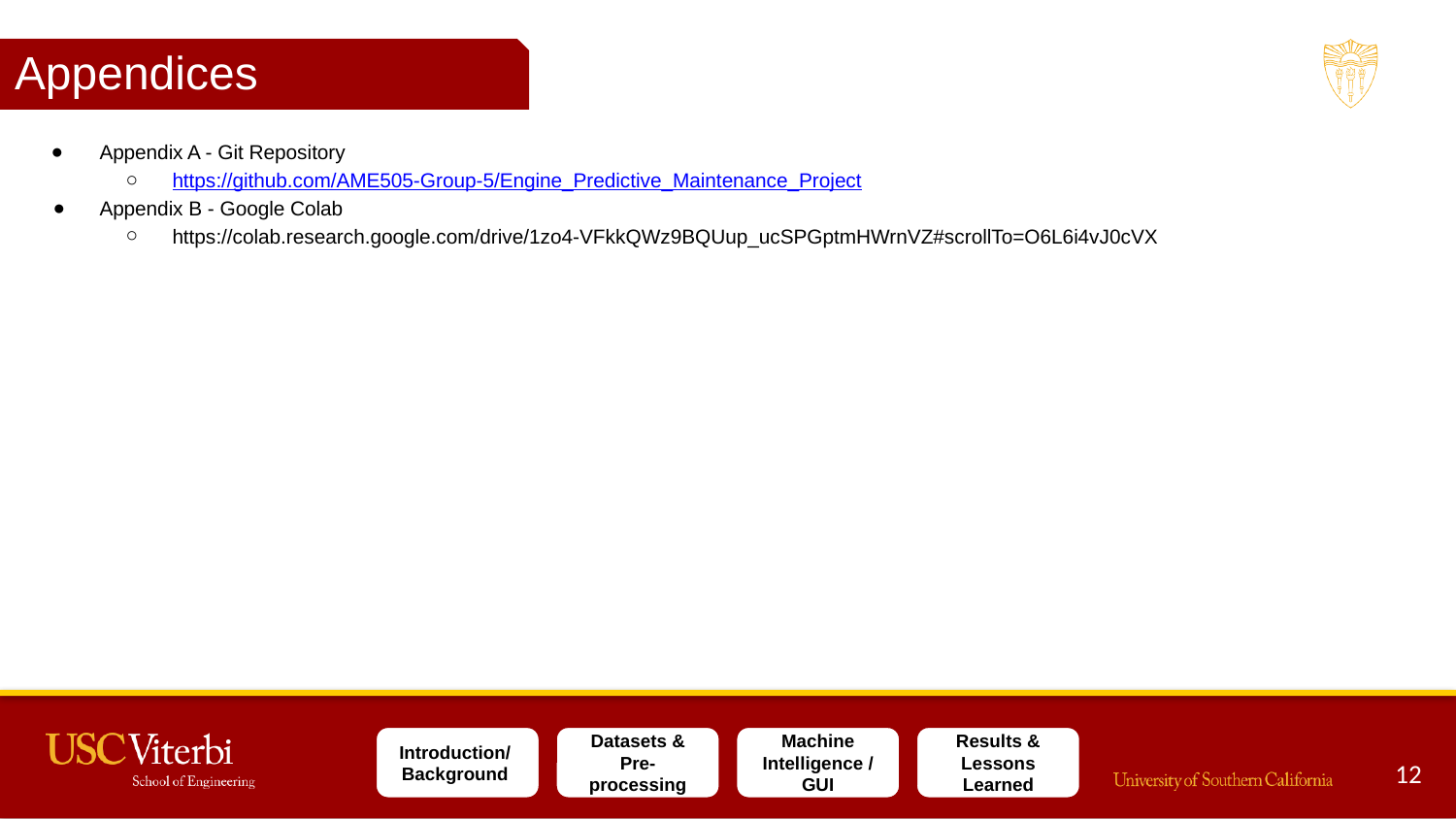

Appendices

Appendix A - Git Repository
https://github.com/AME505-Group-5/Engine_Predictive_Maintenance_Project
Appendix B - Google Colab
https://colab.research.google.com/drive/1zo4-VFkkQWz9BQUup_ucSPGptmHWrnVZ#scrollTo=O6L6i4vJ0cVX
Introduction/
Background
Datasets & Pre-processing
Machine Intelligence / GUI
Results & Lessons Learned
12